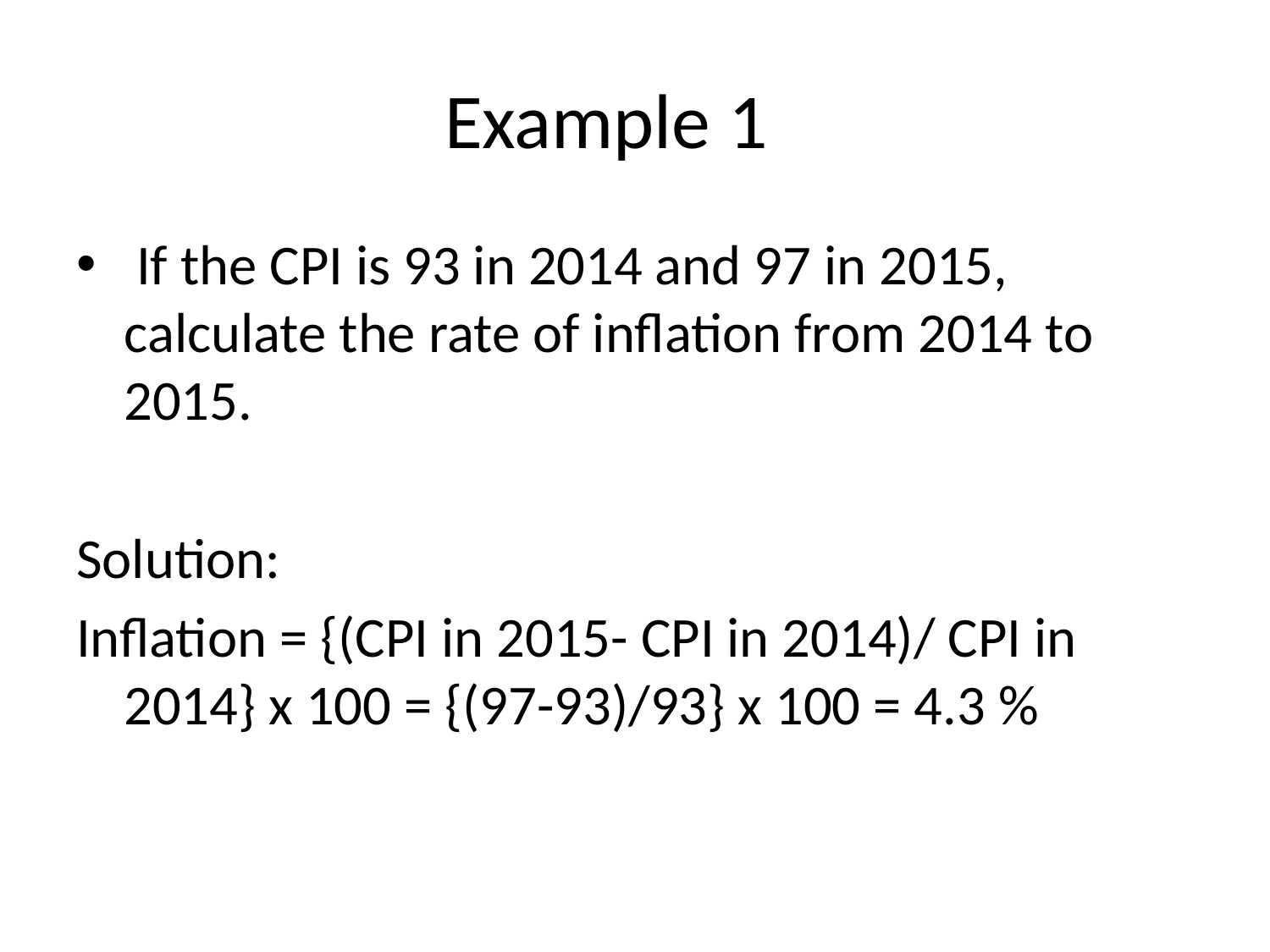

# Example 1
 If the CPI is 93 in 2014 and 97 in 2015, calculate the rate of inflation from 2014 to 2015.

Solution:
Inflation = {(CPI in 2015- CPI in 2014)/ CPI in 2014} x 100 = {(97-93)/93} x 100 = 4.3 %